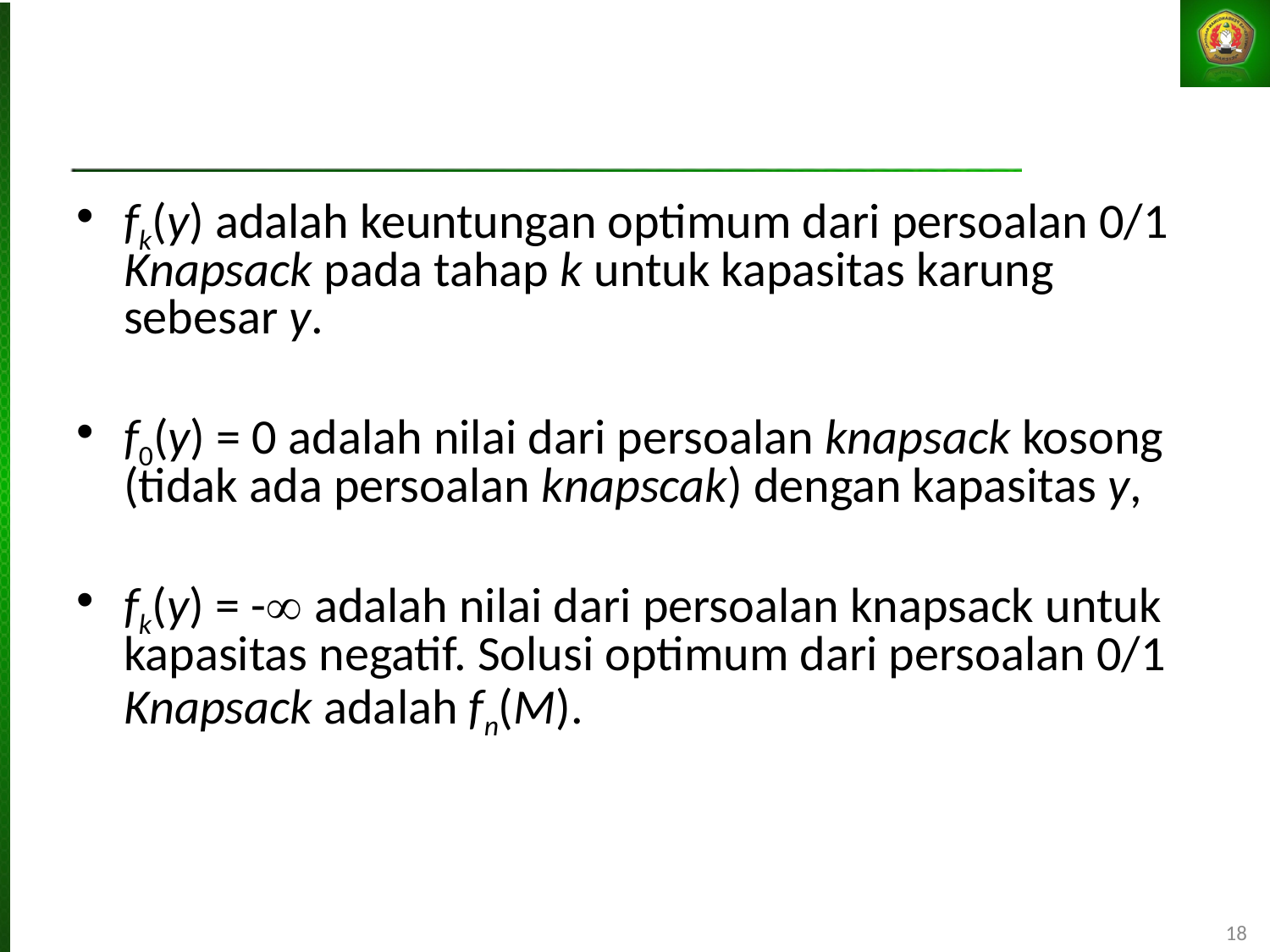

#
fk(y) adalah keuntungan optimum dari persoalan 0/1 Knapsack pada tahap k untuk kapasitas karung sebesar y.

f0(y) = 0 adalah nilai dari persoalan knapsack kosong (tidak ada persoalan knapscak) dengan kapasitas y,

fk(y) = -∞ adalah nilai dari persoalan knapsack untuk kapasitas negatif. Solusi optimum dari persoalan 0/1 Knapsack adalah fn(M).
18